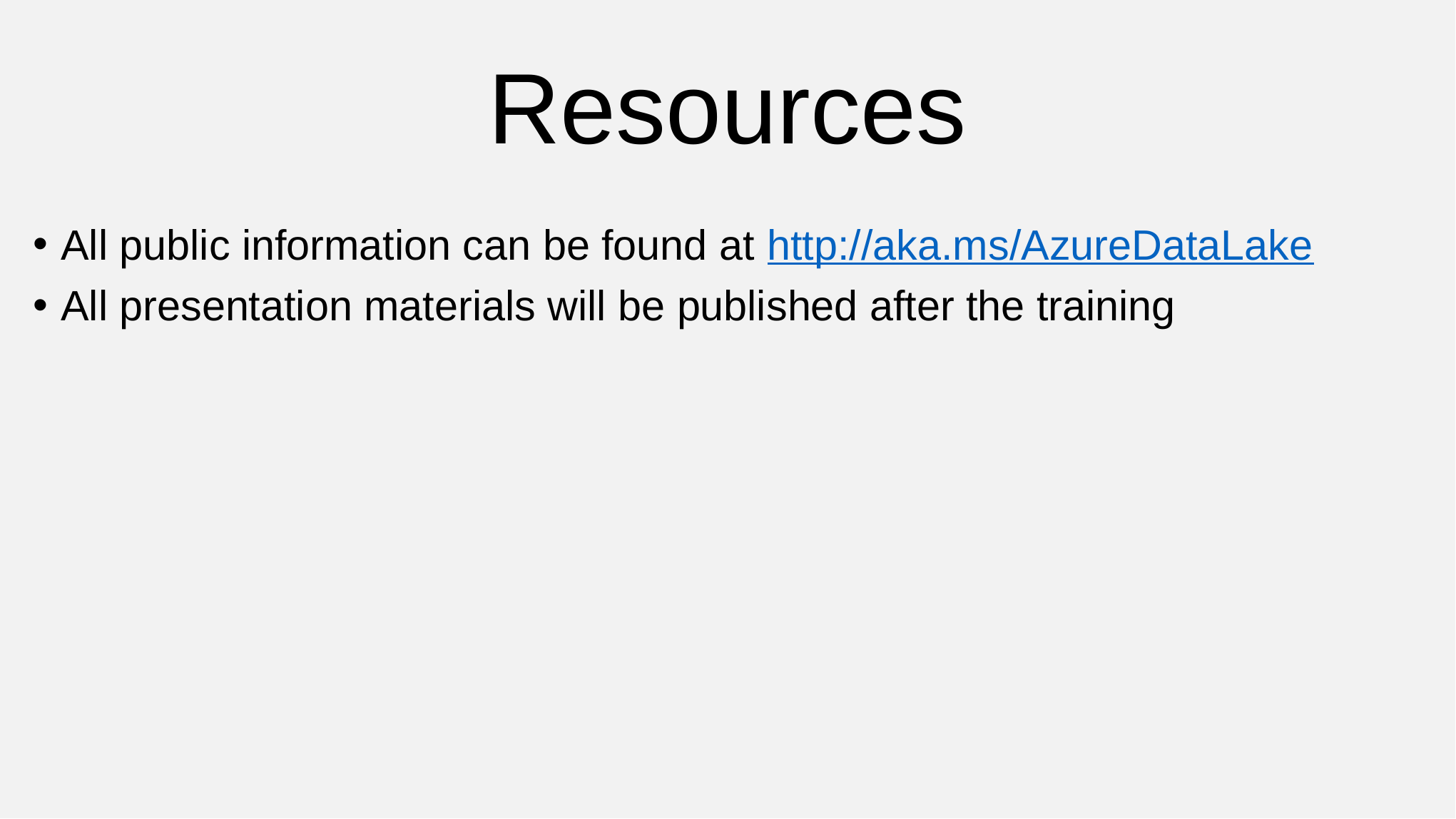

# Resources
All public information can be found at http://aka.ms/AzureDataLake
All presentation materials will be published after the training